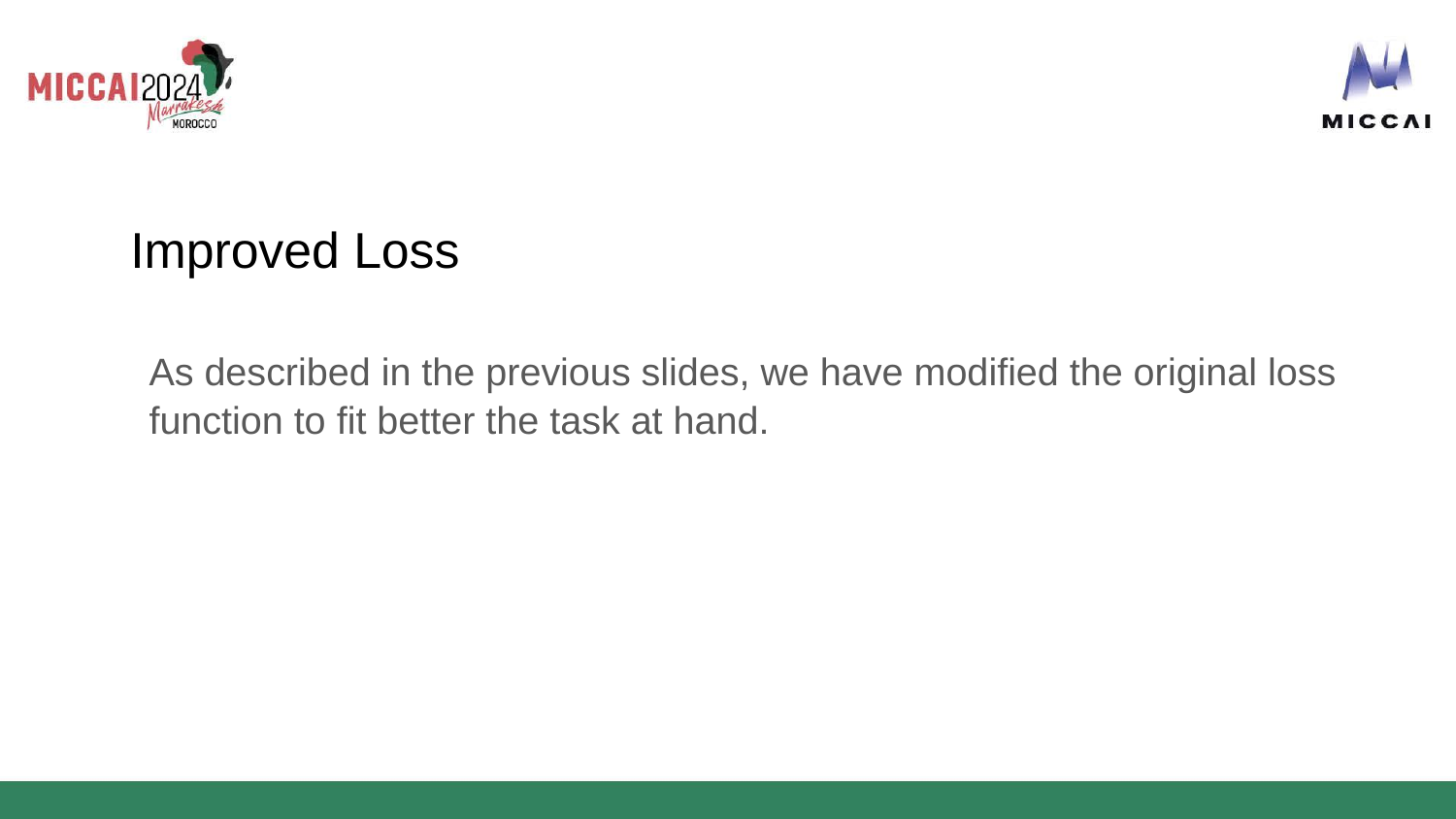

# Improved Loss
As described in the previous slides, we have modified the original loss function to fit better the task at hand.